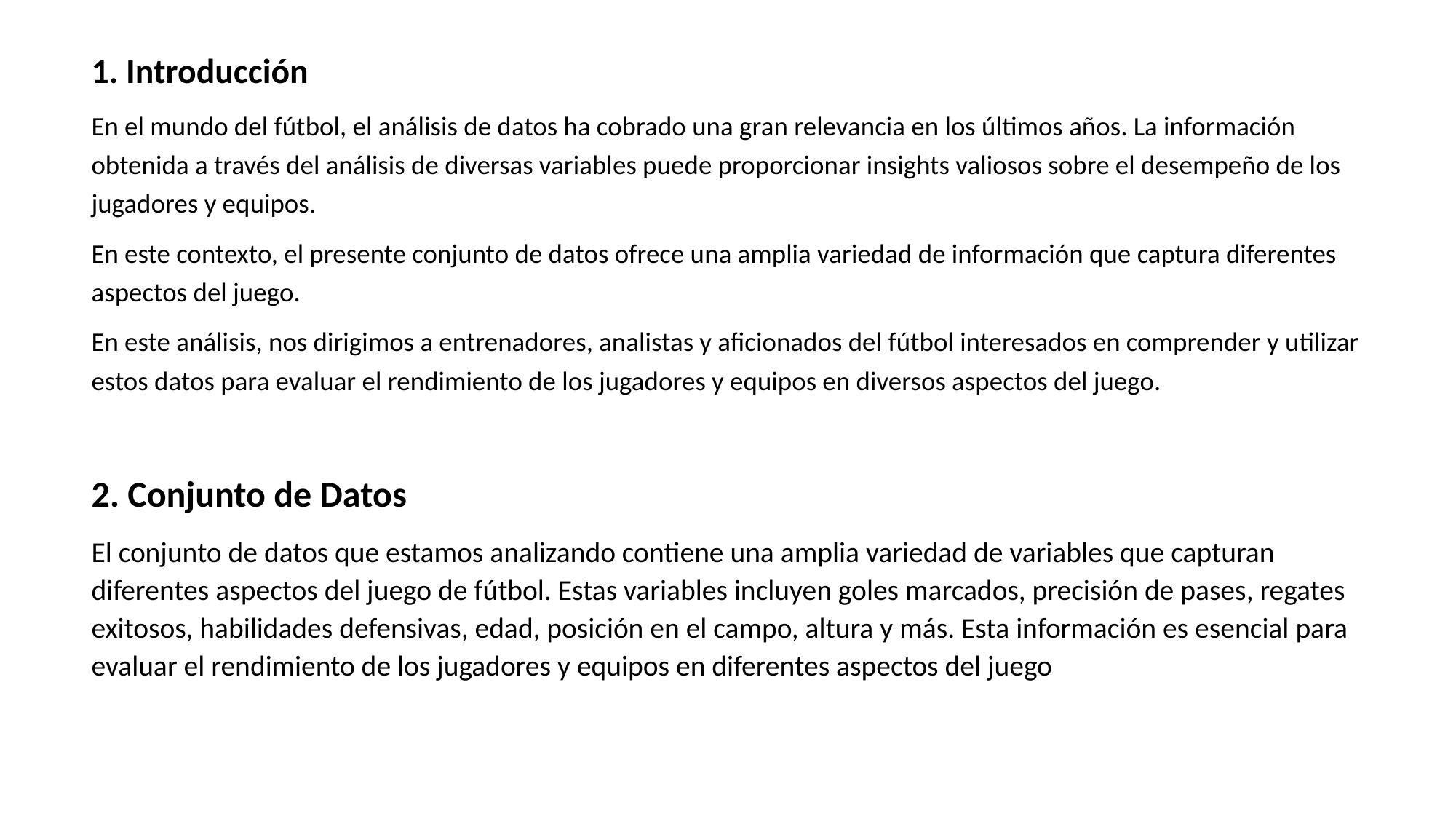

1. Introducción
En el mundo del fútbol, el análisis de datos ha cobrado una gran relevancia en los últimos años. La información obtenida a través del análisis de diversas variables puede proporcionar insights valiosos sobre el desempeño de los jugadores y equipos.
En este contexto, el presente conjunto de datos ofrece una amplia variedad de información que captura diferentes aspectos del juego.
En este análisis, nos dirigimos a entrenadores, analistas y aficionados del fútbol interesados en comprender y utilizar estos datos para evaluar el rendimiento de los jugadores y equipos en diversos aspectos del juego.

2. Conjunto de Datos
El conjunto de datos que estamos analizando contiene una amplia variedad de variables que capturan diferentes aspectos del juego de fútbol. Estas variables incluyen goles marcados, precisión de pases, regates exitosos, habilidades defensivas, edad, posición en el campo, altura y más. Esta información es esencial para evaluar el rendimiento de los jugadores y equipos en diferentes aspectos del juego